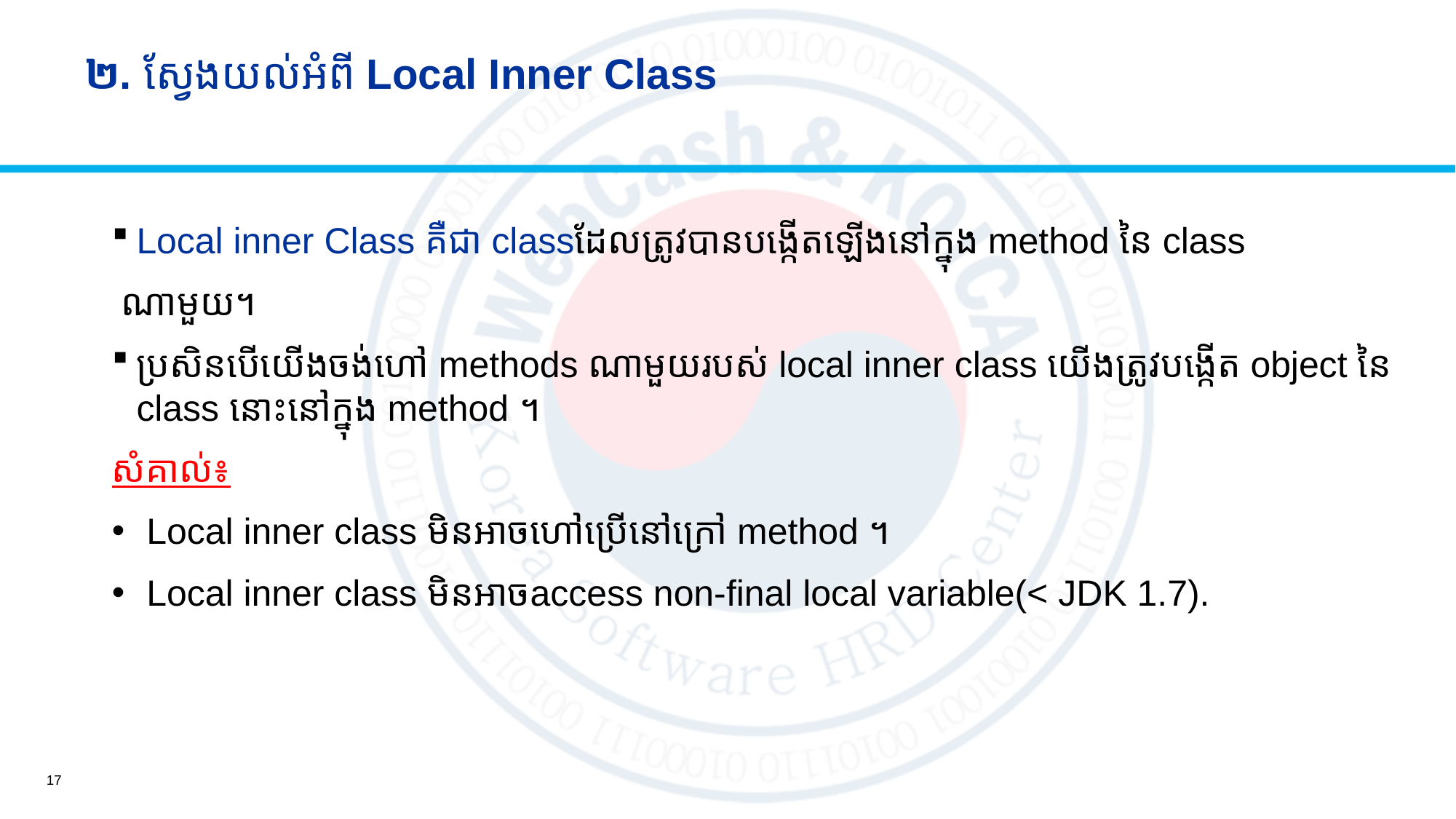

# ២. ស្វែងយល់អំពី Local Inner Class
Local inner Class គឺជា​​ class​ដែលត្រូវបានបង្កើតឡើងនៅក្នុង​ method នៃ class
 ណាមួយ។ ​​
ប្រសិនបើយើងចង់ហៅ methods ណាមួយរបស់ local inner class យើងត្រូវបង្កើត object ​នៃ class​ នោះនៅក្នុង​ method ។
សំគាល់៖
​​ Local inner class មិនអាចហៅប្រើនៅក្រៅ method ។
 Local inner class មិនអាចaccess non-final local variable(< JDK 1.7).

17